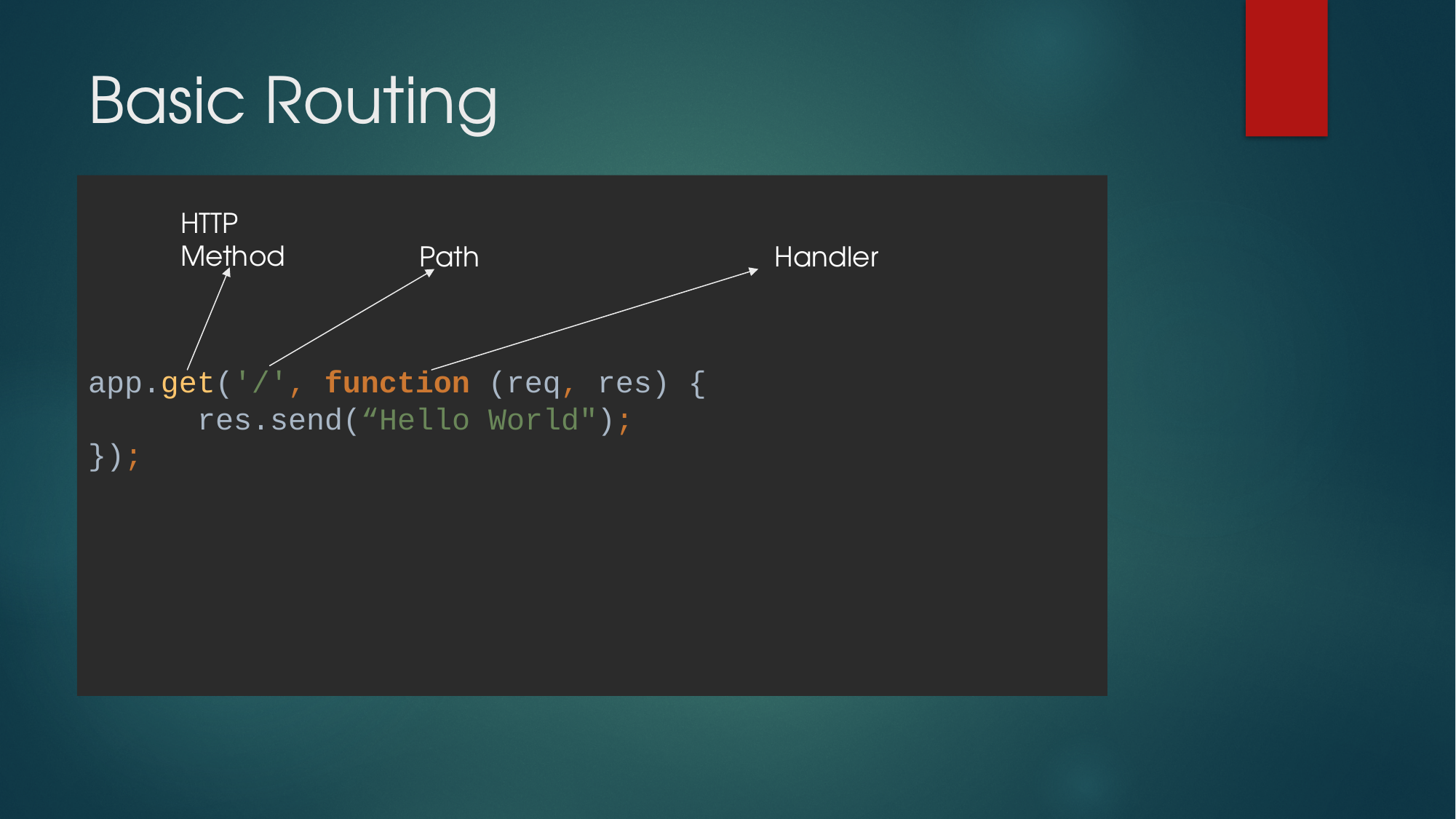

# Basic Routing

app.get('/', function (req, res) {
	res.send(“Hello World");
});

HTTP Method

Path
Handler